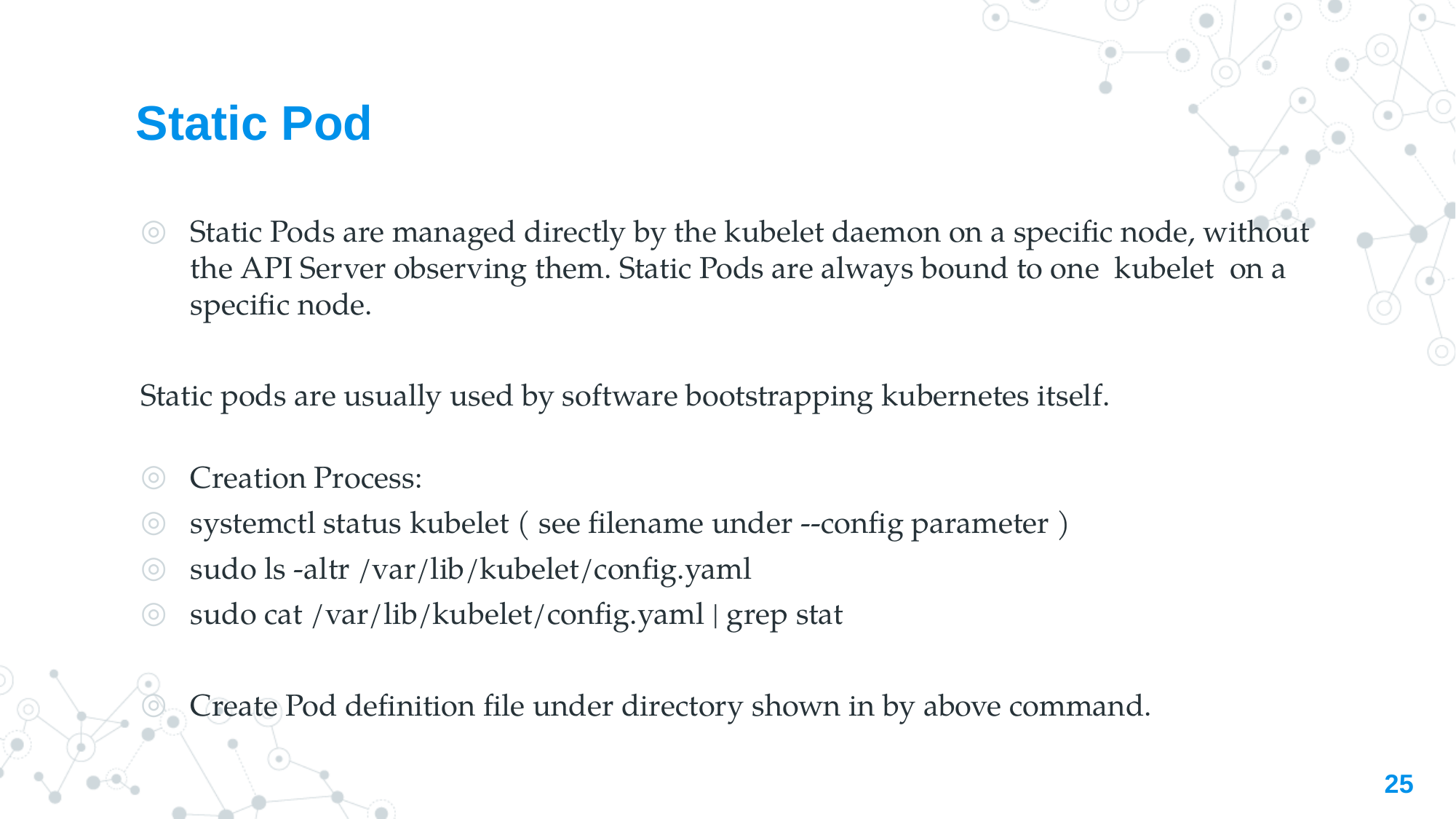

# Static Pod
Static Pods are managed directly by the kubelet daemon on a specific node, without the API Server observing them. Static Pods are always bound to one  kubelet  on a specific node.

Static pods are usually used by software bootstrapping kubernetes itself.
Creation Process:
systemctl status kubelet ( see filename under --config parameter )
sudo ls -altr /var/lib/kubelet/config.yaml
sudo cat /var/lib/kubelet/config.yaml | grep stat

Create Pod definition file under directory shown in by above command.

25